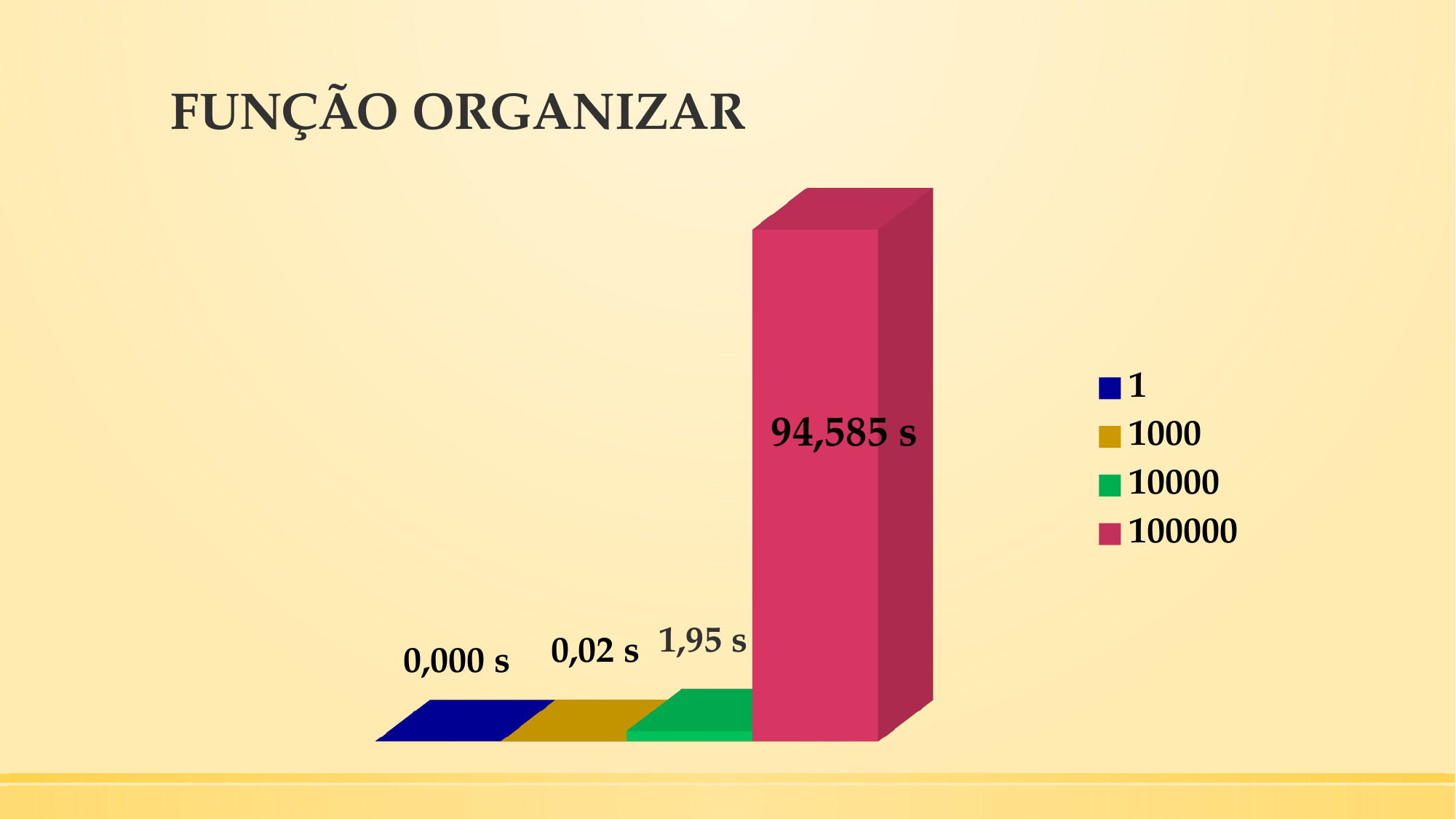

# FUNÇÃO ORGANIZAR

[unsupported chart]

94,585 s
0,02 s
0,000 s